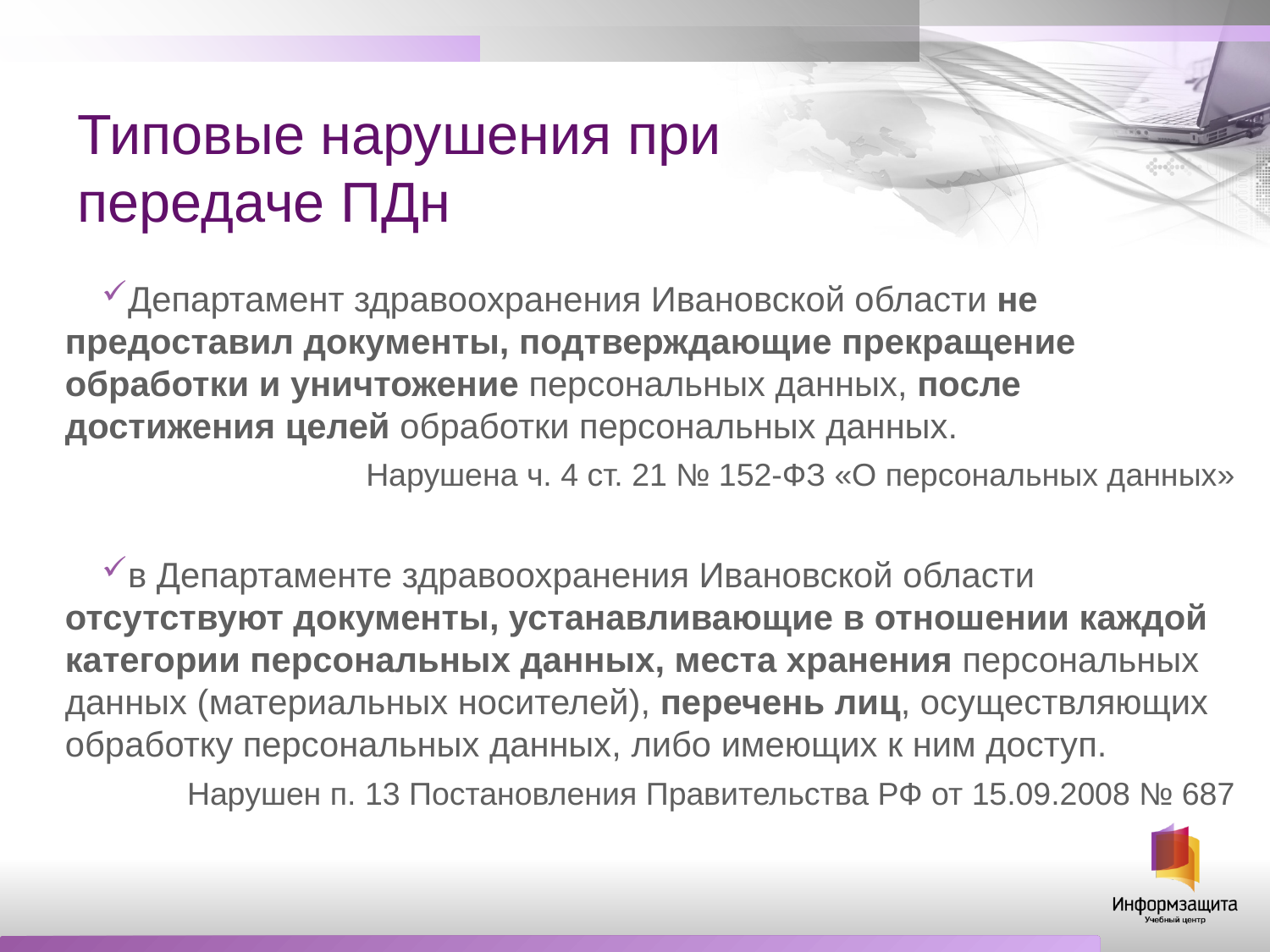

# Типовые нарушения при передаче ПДн
Департамент здравоохранения Ивановской области не предоставил документы, подтверждающие прекращение обработки и уничтожение персональных данных, после достижения целей обработки персональных данных.
Нарушена ч. 4 ст. 21 № 152-ФЗ «О персональных данных»

в Департаменте здравоохранения Ивановской области отсутствуют документы, устанавливающие в отношении каждой категории персональных данных, места хранения персональных данных (материальных носителей), перечень лиц, осуществляющих обработку персональных данных, либо имеющих к ним доступ.
Нарушен п. 13 Постановления Правительства РФ от 15.09.2008 № 687